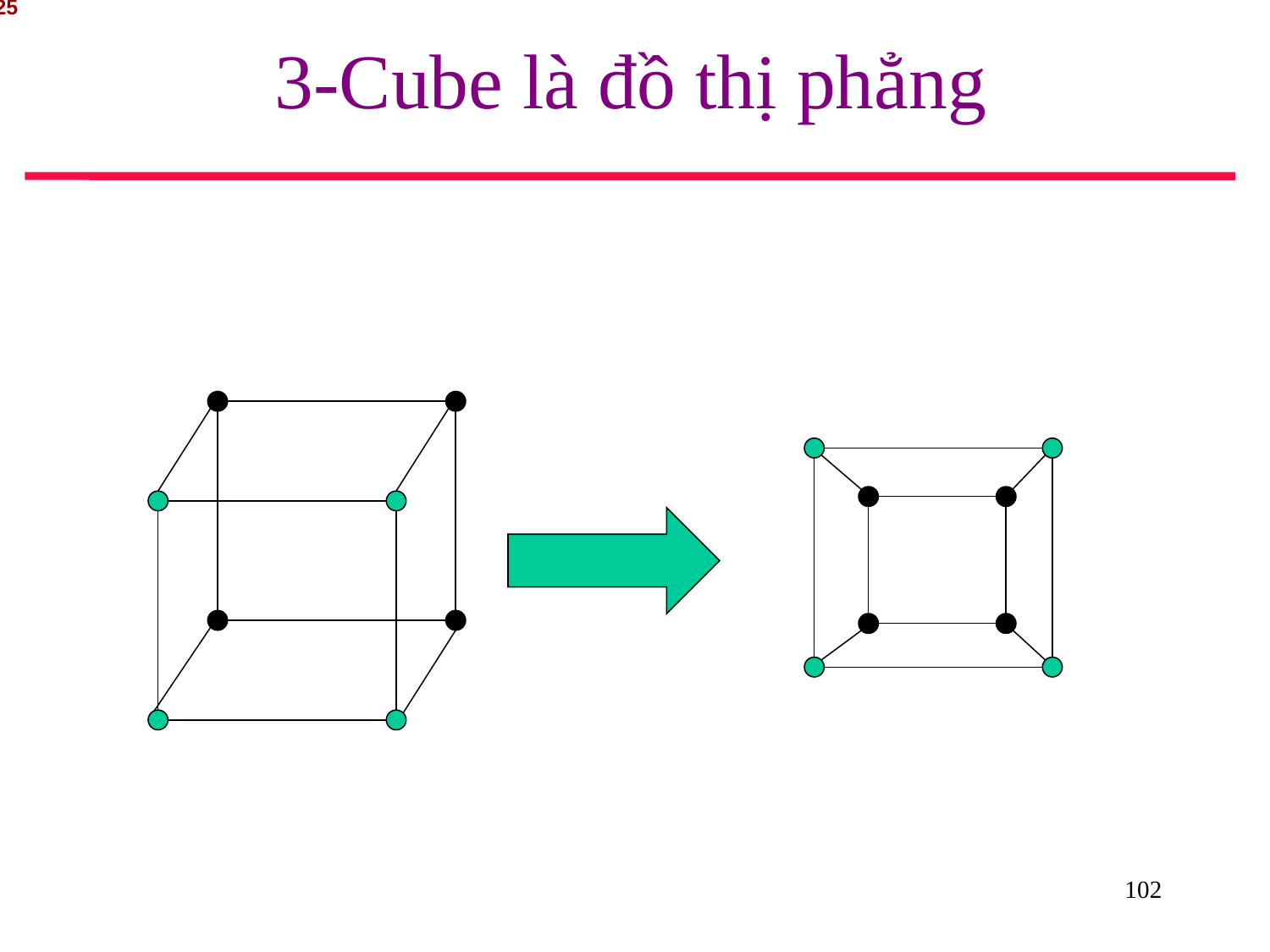

# 3-Cube là đồ thị phẳng

102
L25